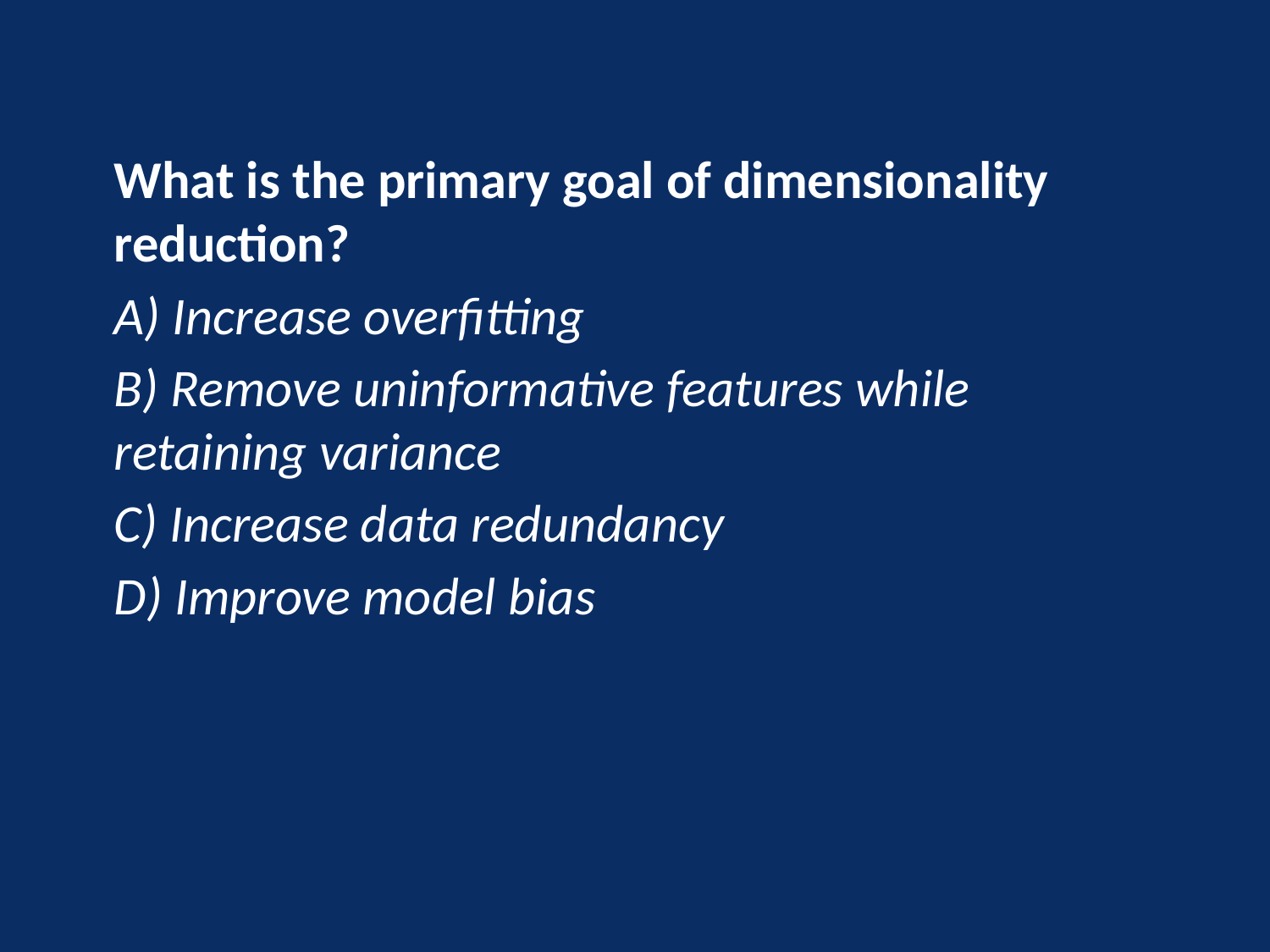

What is the primary goal of dimensionality reduction?
A) Increase overfitting
B) Remove uninformative features while retaining variance
C) Increase data redundancy
D) Improve model bias